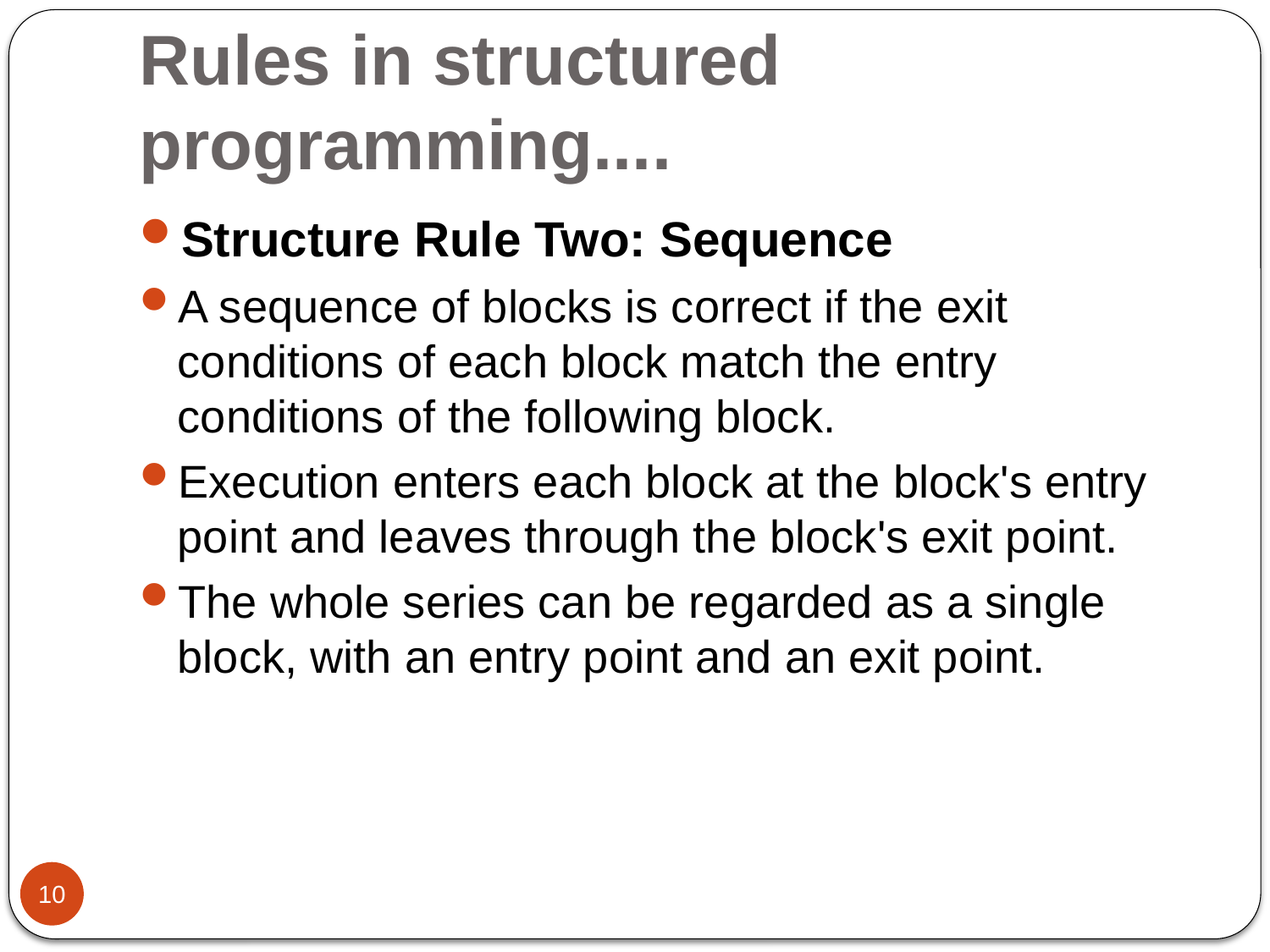

# Rules in structured programming....
Structure Rule Two: Sequence
A sequence of blocks is correct if the exit conditions of each block match the entry conditions of the following block.
Execution enters each block at the block's entry point and leaves through the block's exit point.
The whole series can be regarded as a single block, with an entry point and an exit point.

10